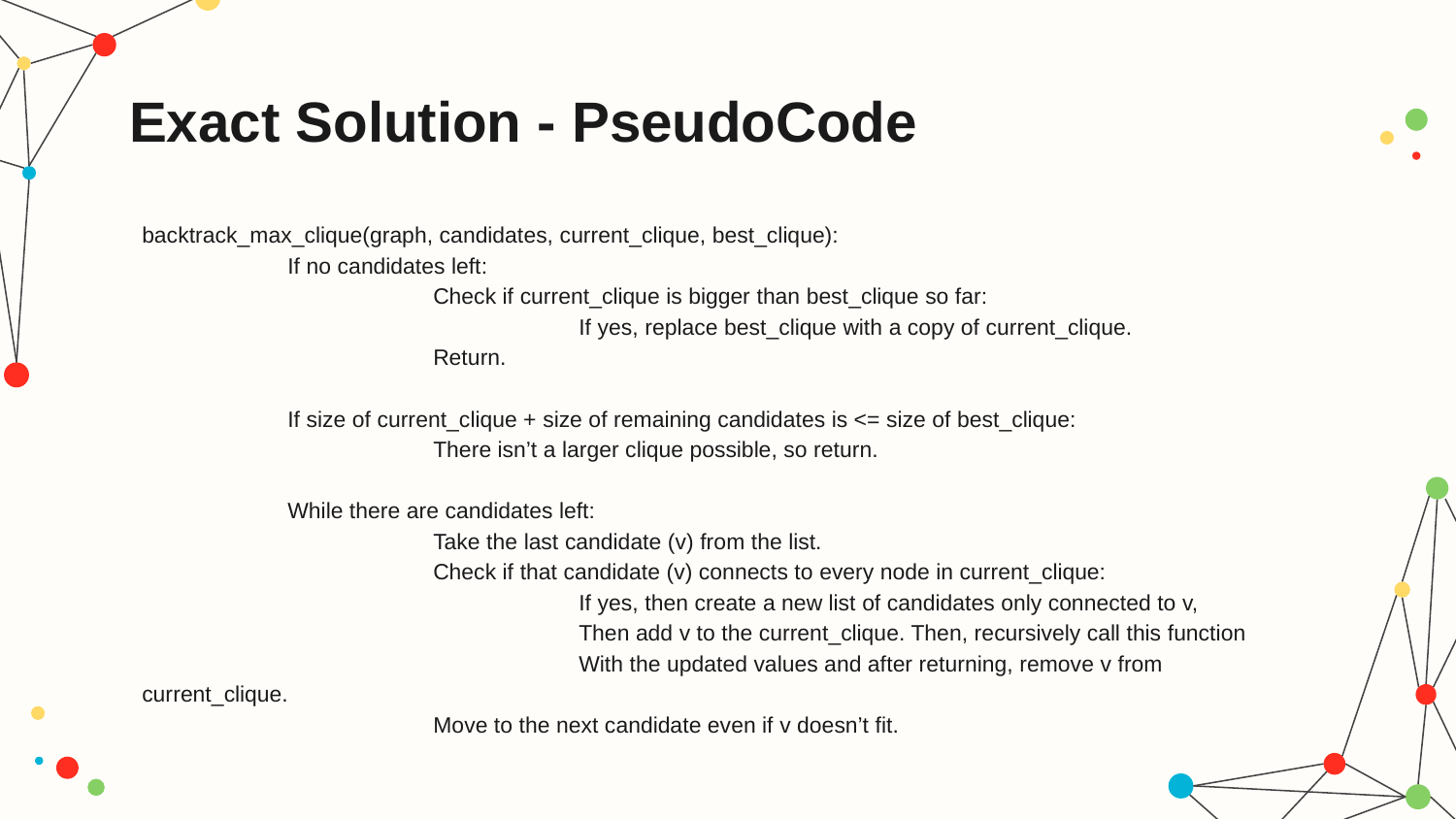

# Exact Solution - PseudoCode
backtrack_max_clique(graph, candidates, current_clique, best_clique):
	If no candidates left:
		Check if current_clique is bigger than best_clique so far:
			If yes, replace best_clique with a copy of current_clique.
		Return.

	If size of current_clique + size of remaining candidates is <= size of best_clique:
		There isn’t a larger clique possible, so return.

	While there are candidates left:
		Take the last candidate (v) from the list.
		Check if that candidate (v) connects to every node in current_clique:
			If yes, then create a new list of candidates only connected to v,
			Then add v to the current_clique. Then, recursively call this function
			With the updated values and after returning, remove v from current_clique.
		Move to the next candidate even if v doesn’t fit.